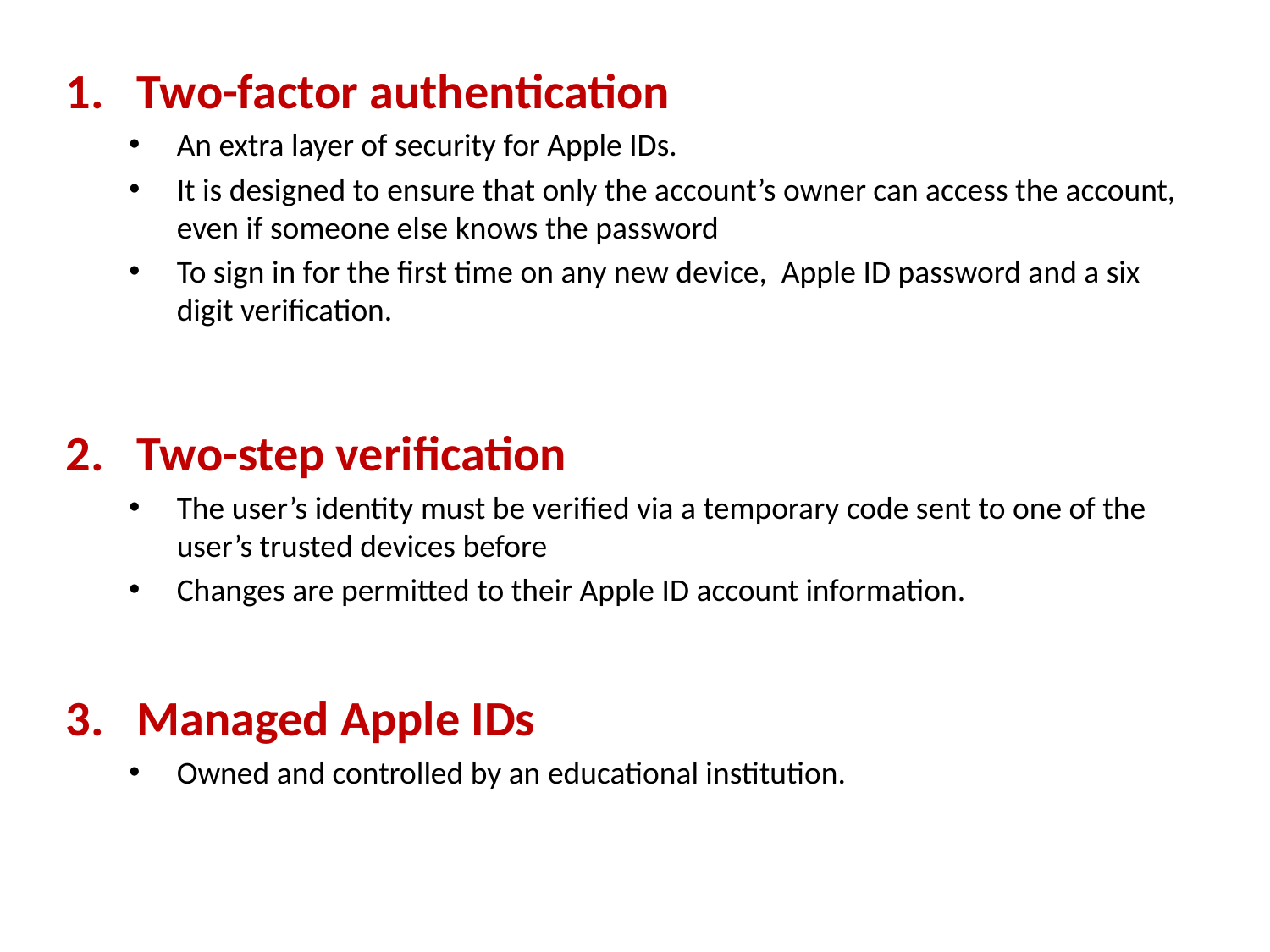

Two-factor authentication
An extra layer of security for Apple IDs.
It is designed to ensure that only the account’s owner can access the account, even if someone else knows the password
To sign in for the first time on any new device,  Apple ID password and a six digit verification.

Two-step verification
The user’s identity must be verified via a temporary code sent to one of the user’s trusted devices before
Changes are permitted to their Apple ID account information.

Managed Apple IDs
Owned and controlled by an educational institution.